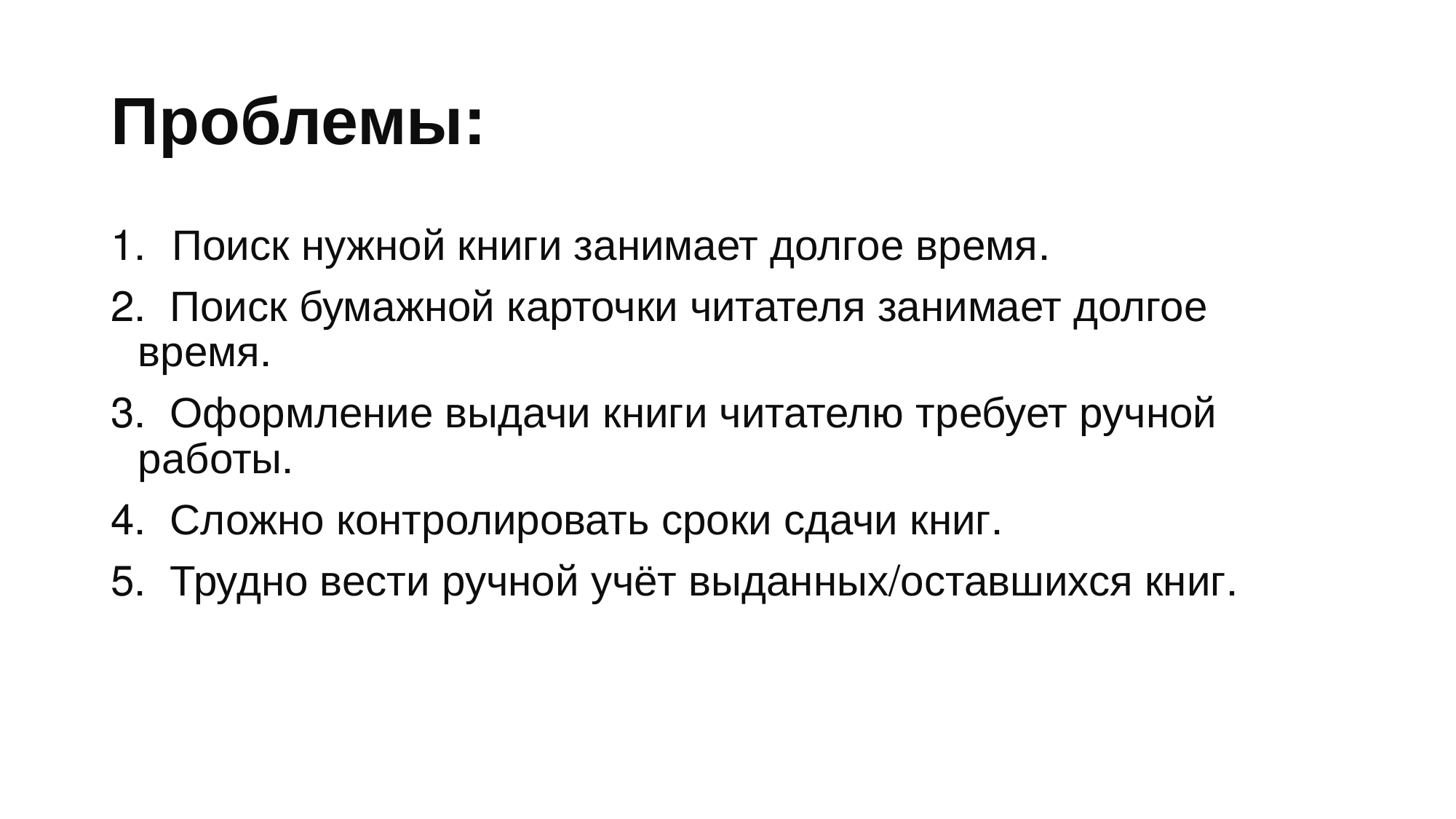

# Проблемы:
Поиск нужной книги занимает долгое время.
  Поиск бумажной карточки читателя занимает долгое время.
  Оформление выдачи книги читателю требует ручной работы.
  Сложно контролировать сроки сдачи книг.
  Трудно вести ручной учёт выданных/оставшихся книг.